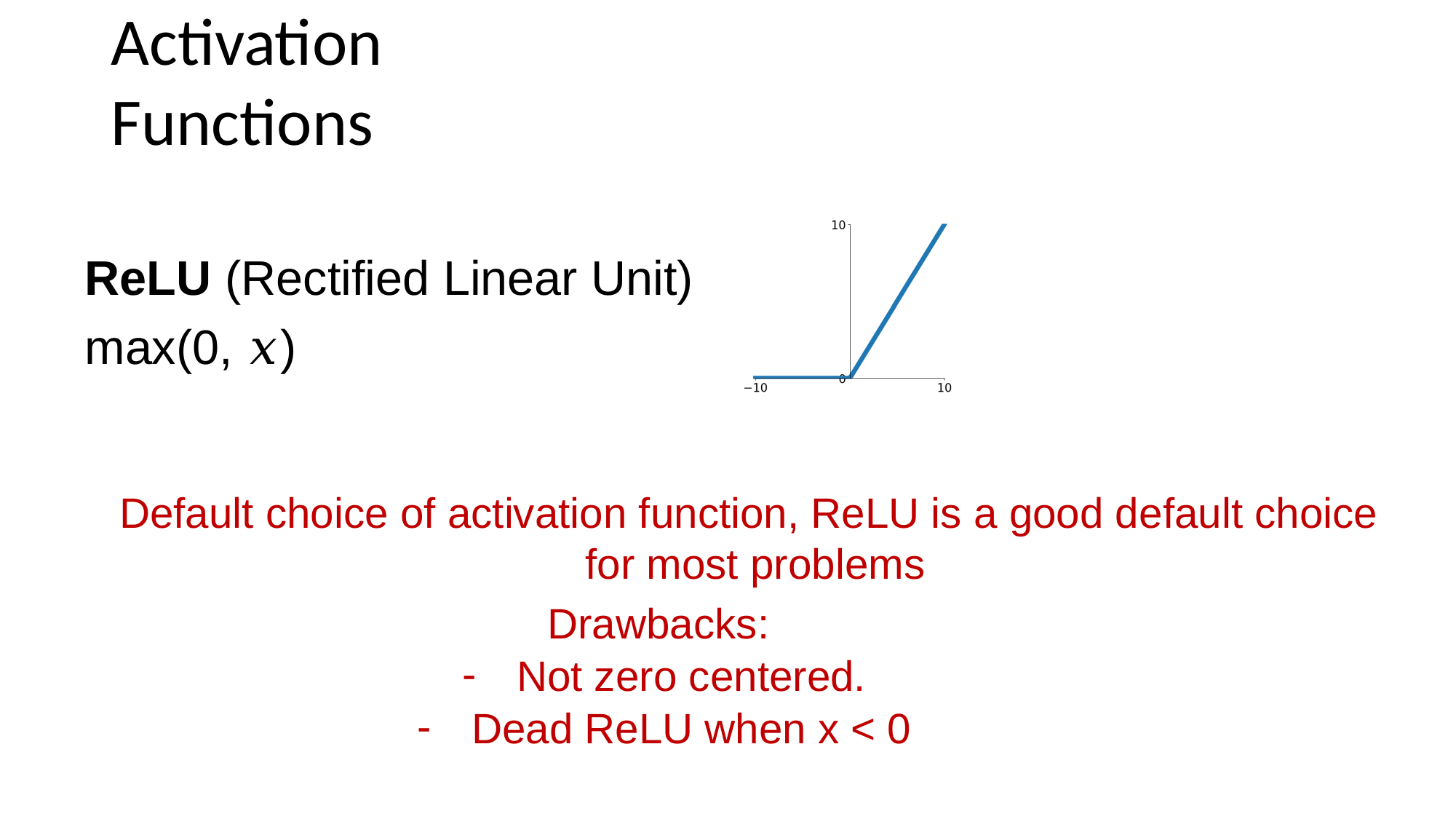

# Activation Functions

ReLU (Rectified Linear Unit)
max(0, 𝑥)
Default choice of activation function, ReLU is a good default choice  for most problems
Drawbacks:
Not zero centered.
Dead ReLU when x < 0